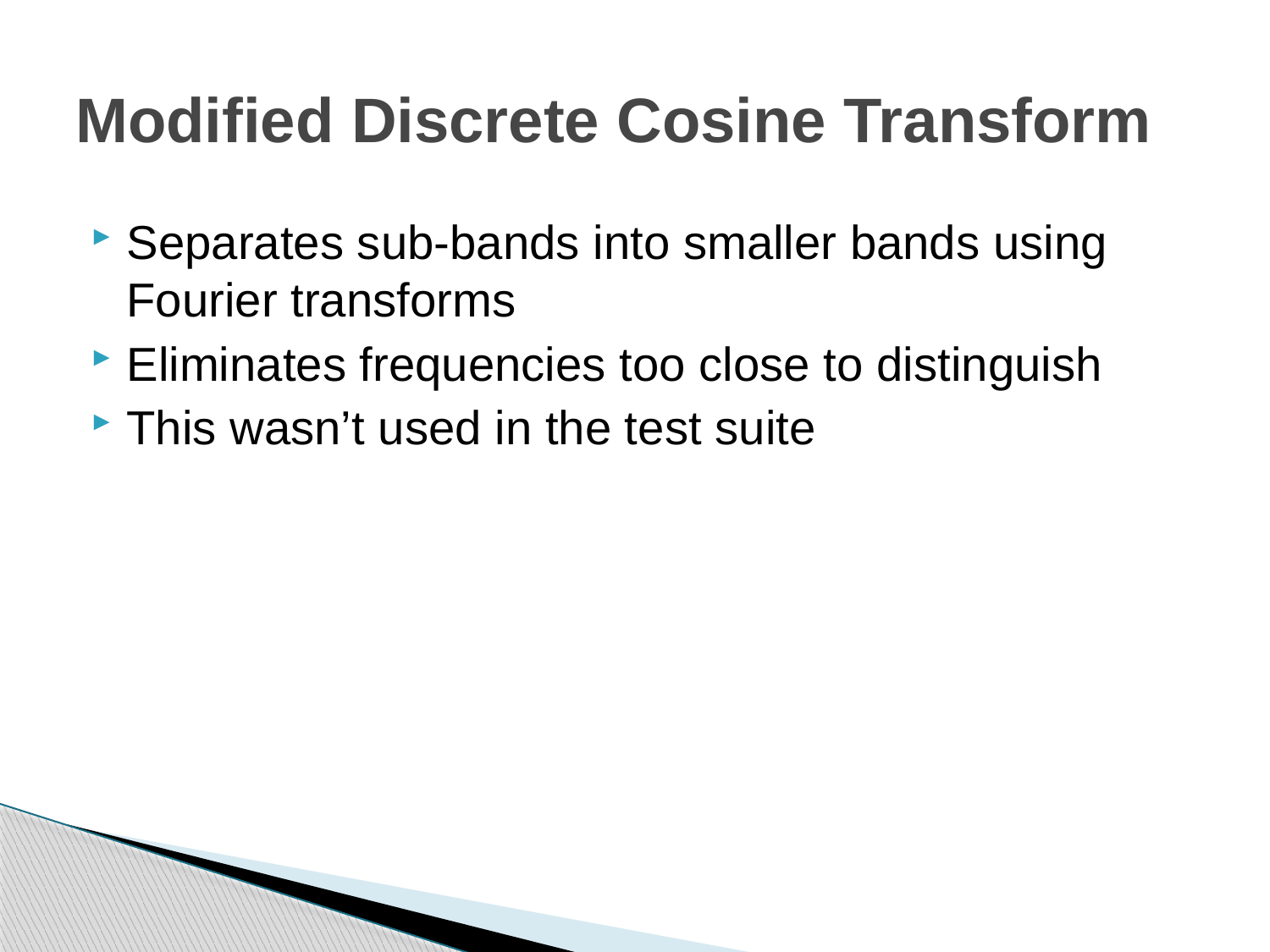

# Modified Discrete Cosine Transform
Separates sub-bands into smaller bands using Fourier transforms
Eliminates frequencies too close to distinguish
This wasn’t used in the test suite